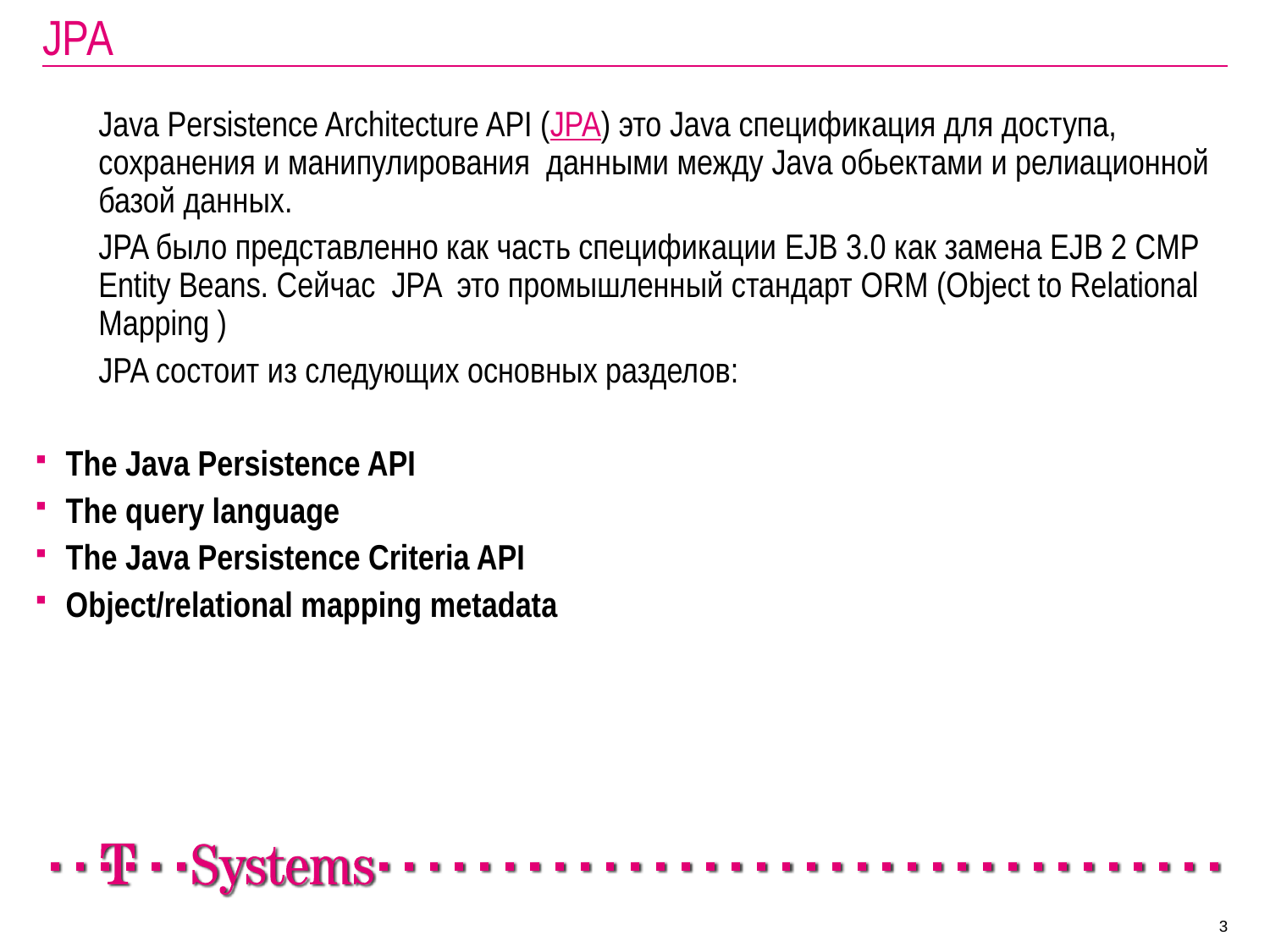

# JPA
	Java Persistence Architecture API (JPA) это Java спецификация для доступа, сохранения и манипулирования  данными между Java обьектами и релиационной базой данных.
	JPA было представленно как часть спецификации EJB 3.0 как замена EJB 2 CMP Entity Beans. Сейчас  JPA  это промышленный стандарт ORM (Object to Relational Mapping )
 	JPA состоит из следующих основных разделов:

The Java Persistence API
The query language
The Java Persistence Criteria API
Object/relational mapping metadata

3